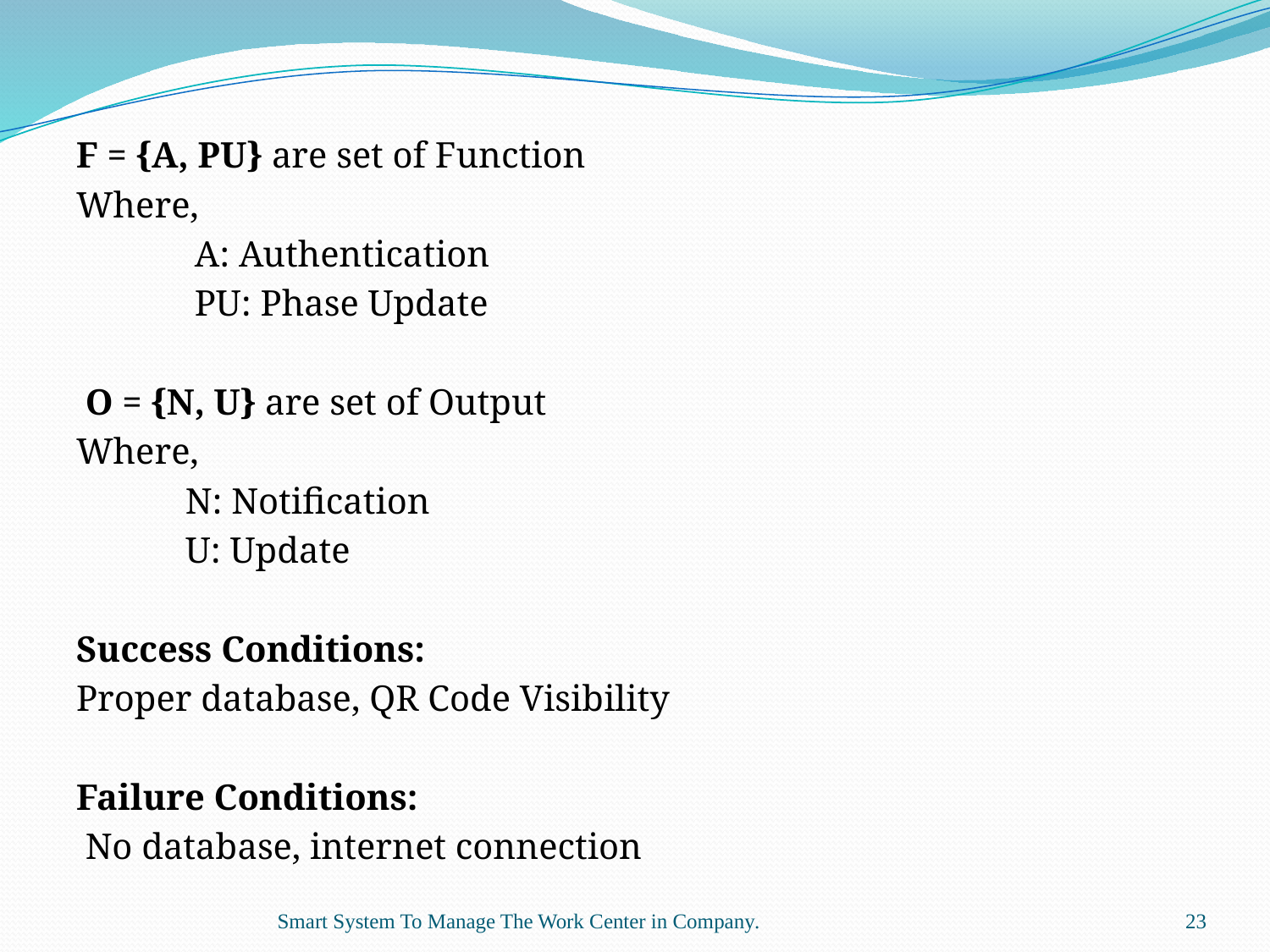

F = {A, PU} are set of Function
Where,
             A: Authentication
             PU: Phase Update

 O = {N, U} are set of Output
Where,
            N: Notification
            U: Update

Success Conditions:
Proper database, QR Code Visibility

Failure Conditions:
 No database, internet connection
23
Smart System To Manage The Work Center in Company​.